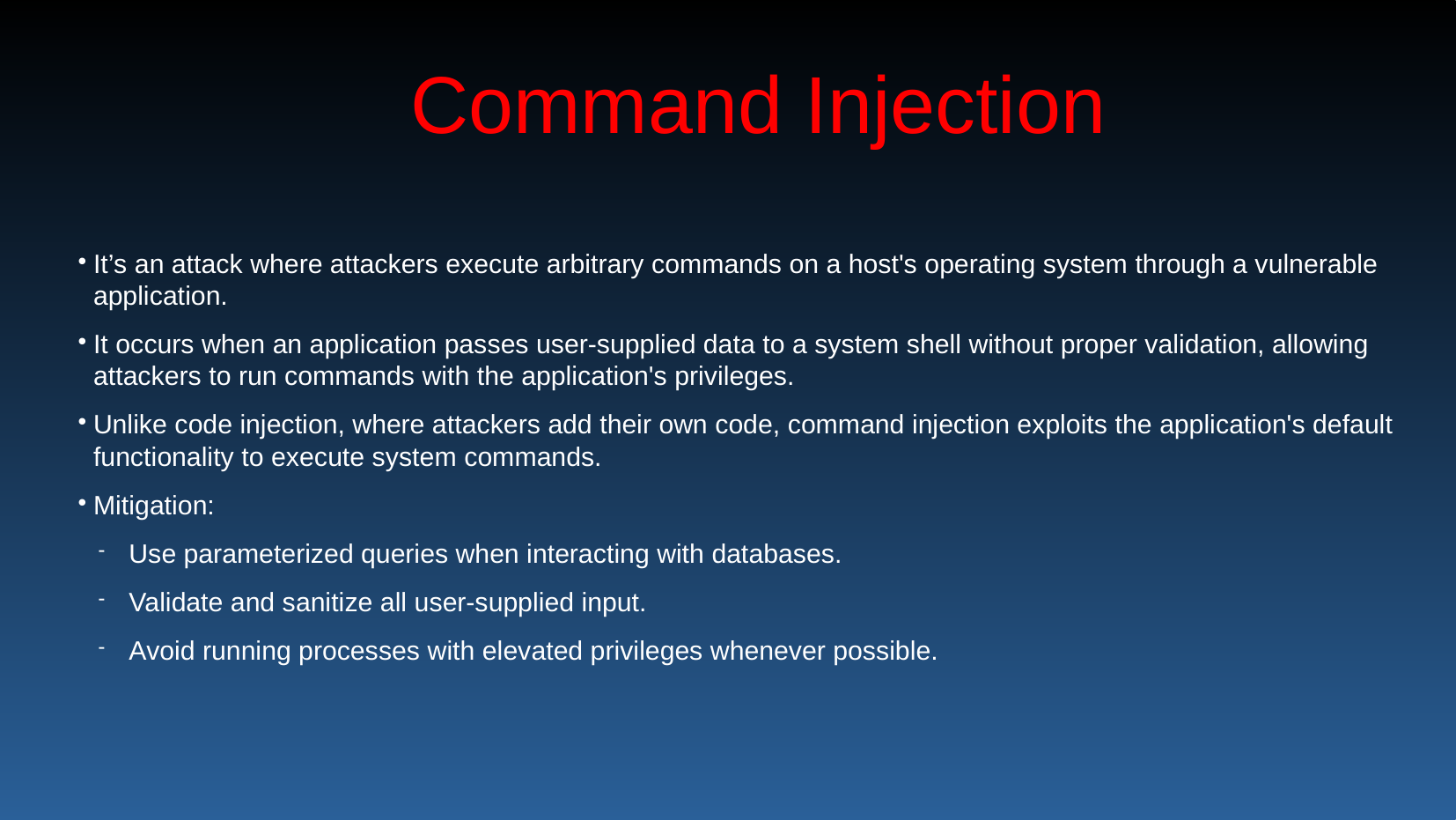

# Command Injection

It’s an attack where attackers execute arbitrary commands on a host's operating system through a vulnerable application.
It occurs when an application passes user-supplied data to a system shell without proper validation, allowing attackers to run commands with the application's privileges.
Unlike code injection, where attackers add their own code, command injection exploits the application's default functionality to execute system commands.
Mitigation:
  Use parameterized queries when interacting with databases.
  Validate and sanitize all user-supplied input.
  Avoid running processes with elevated privileges whenever possible.